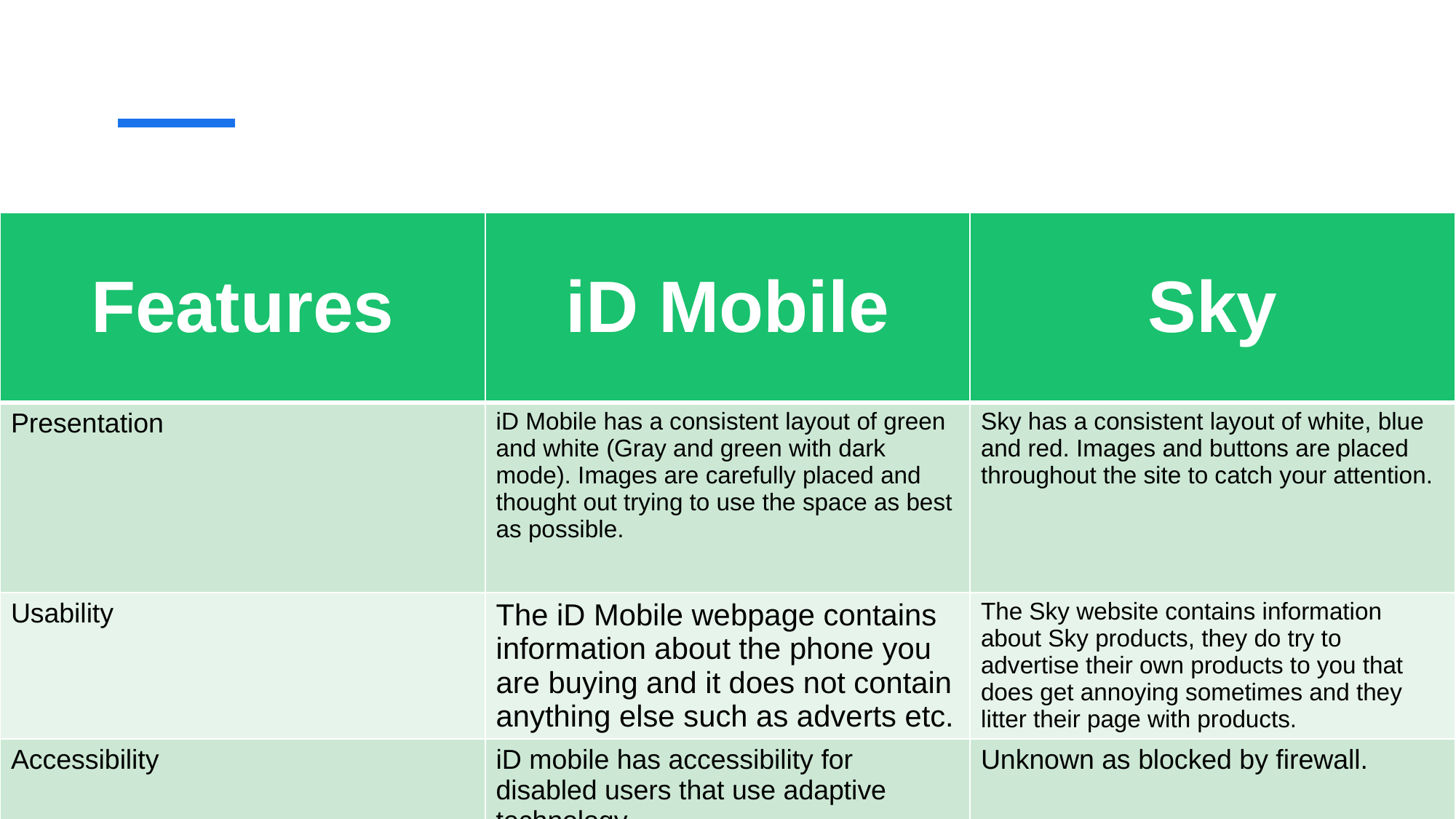

| Features | iD Mobile | Sky |
| --- | --- | --- |
| Presentation | iD Mobile has a consistent layout of green and white (Gray and green with dark mode). Images are carefully placed and thought out trying to use the space as best as possible. | Sky has a consistent layout of white, blue and red. Images and buttons are placed throughout the site to catch your attention. |
| Usability | The iD Mobile webpage contains information about the phone you are buying and it does not contain anything else such as adverts etc. | The Sky website contains information about Sky products, they do try to advertise their own products to you that does get annoying sometimes and they litter their page with products. |
| Accessibility | iD mobile has accessibility for disabled users that use adaptive technology. | Unknown as blocked by firewall. |